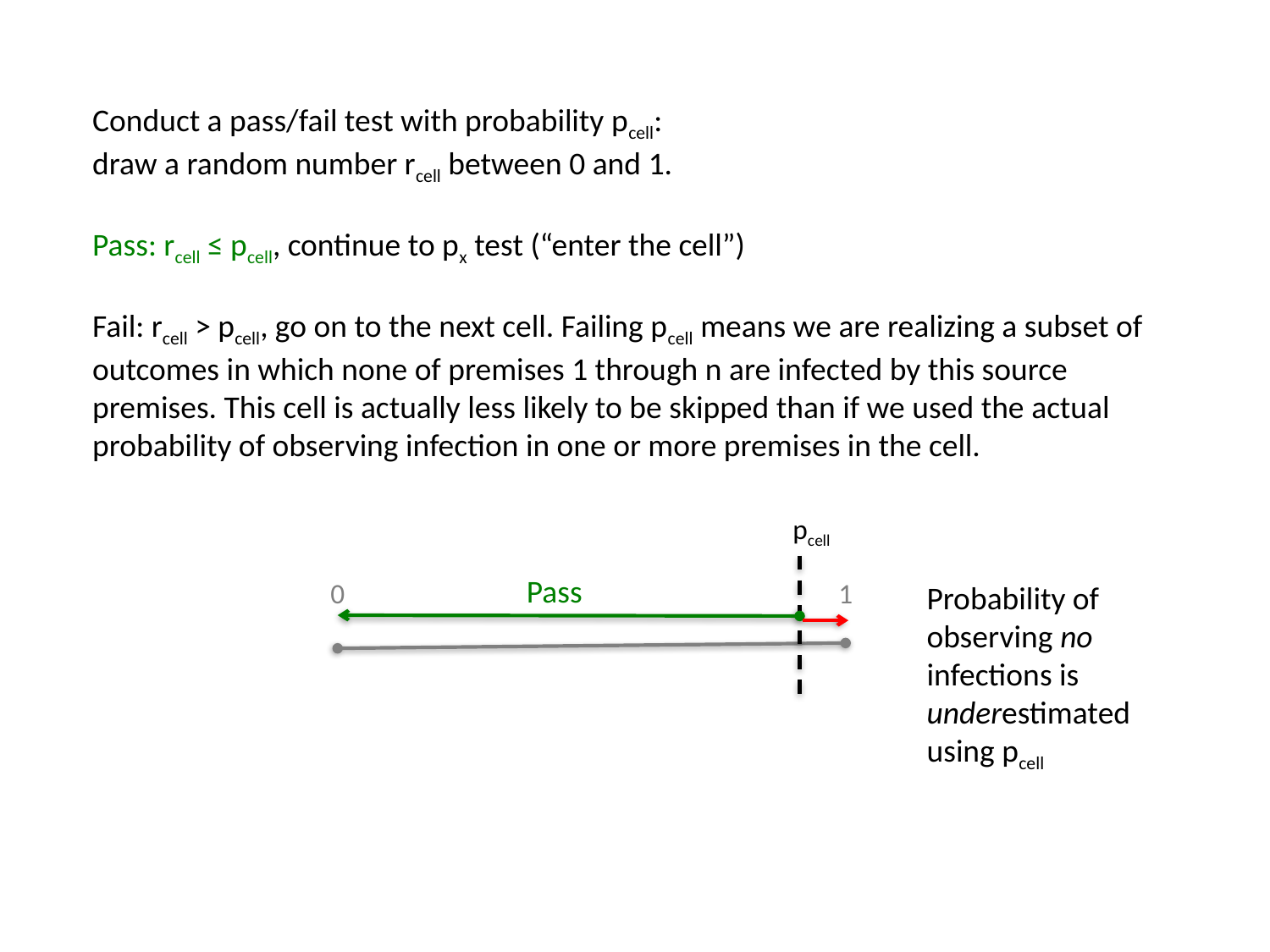

Conduct a pass/fail test with probability pcell:
draw a random number rcell between 0 and 1.

Pass: rcell ≤ pcell, continue to px test (“enter the cell”)

Fail: rcell > pcell, go on to the next cell. Failing pcell means we are realizing a subset of outcomes in which none of premises 1 through n are infected by this source premises. This cell is actually less likely to be skipped than if we used the actual probability of observing infection in one or more premises in the cell.
pcell
Pass
0
1
Probability of observing no infections is underestimated using pcell